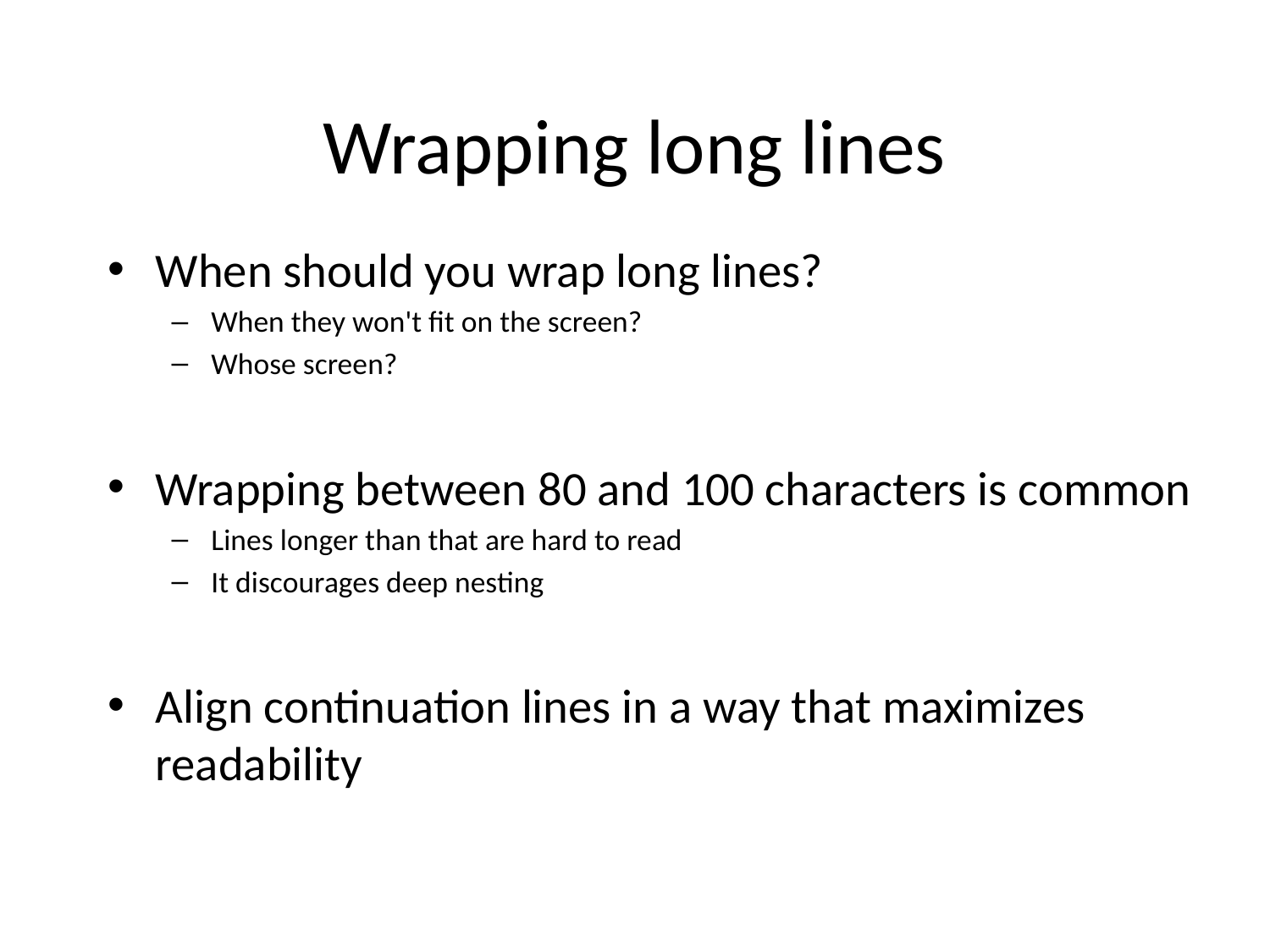

# Wrapping long lines
When should you wrap long lines?
When they won't fit on the screen?
Whose screen?

Wrapping between 80 and 100 characters is common
Lines longer than that are hard to read
It discourages deep nesting

Align continuation lines in a way that maximizes readability